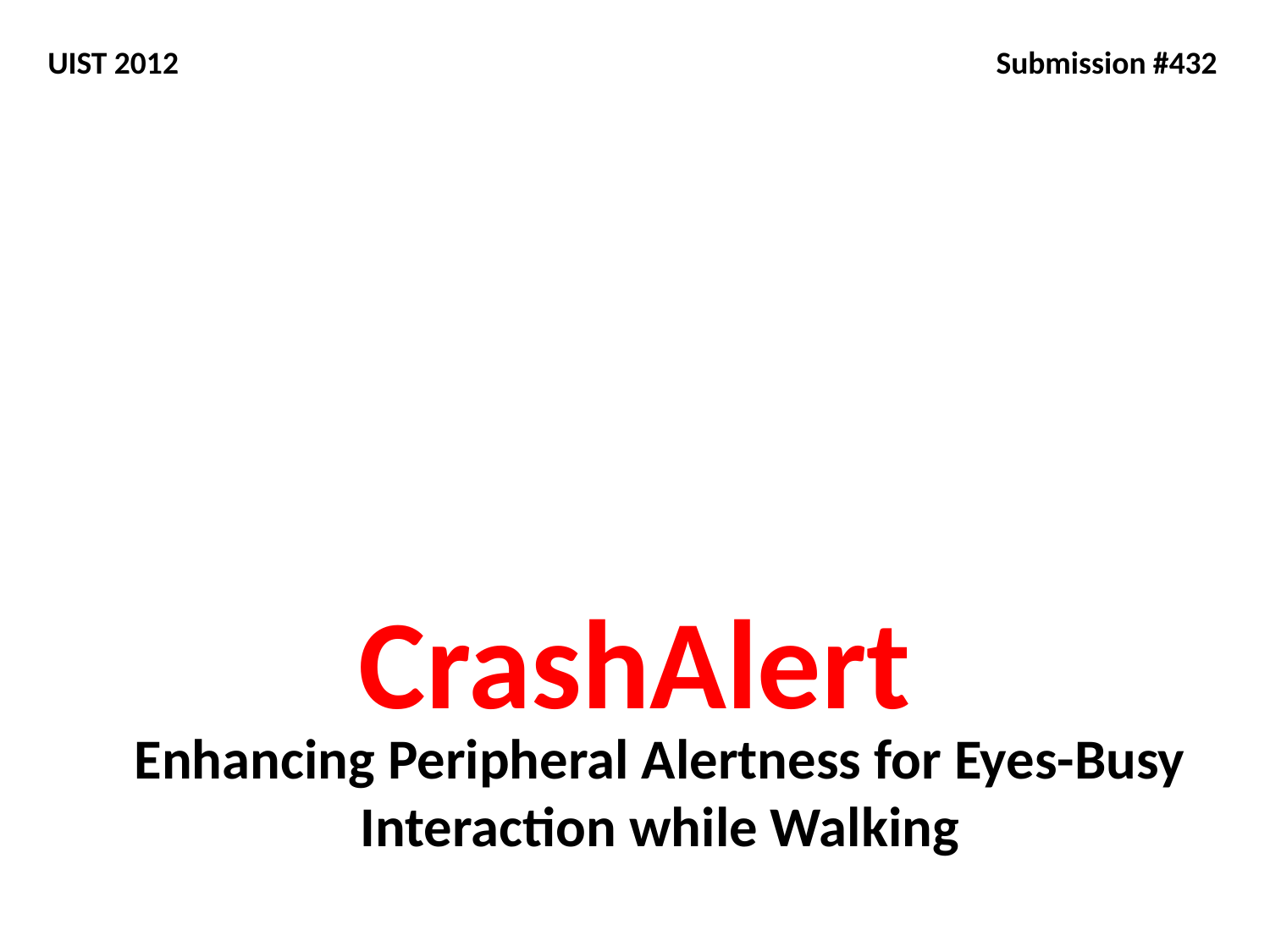

UIST 2012
Submission #432
CrashAlert
	Enhancing Peripheral Alertness for Eyes-Busy Interaction while Walking